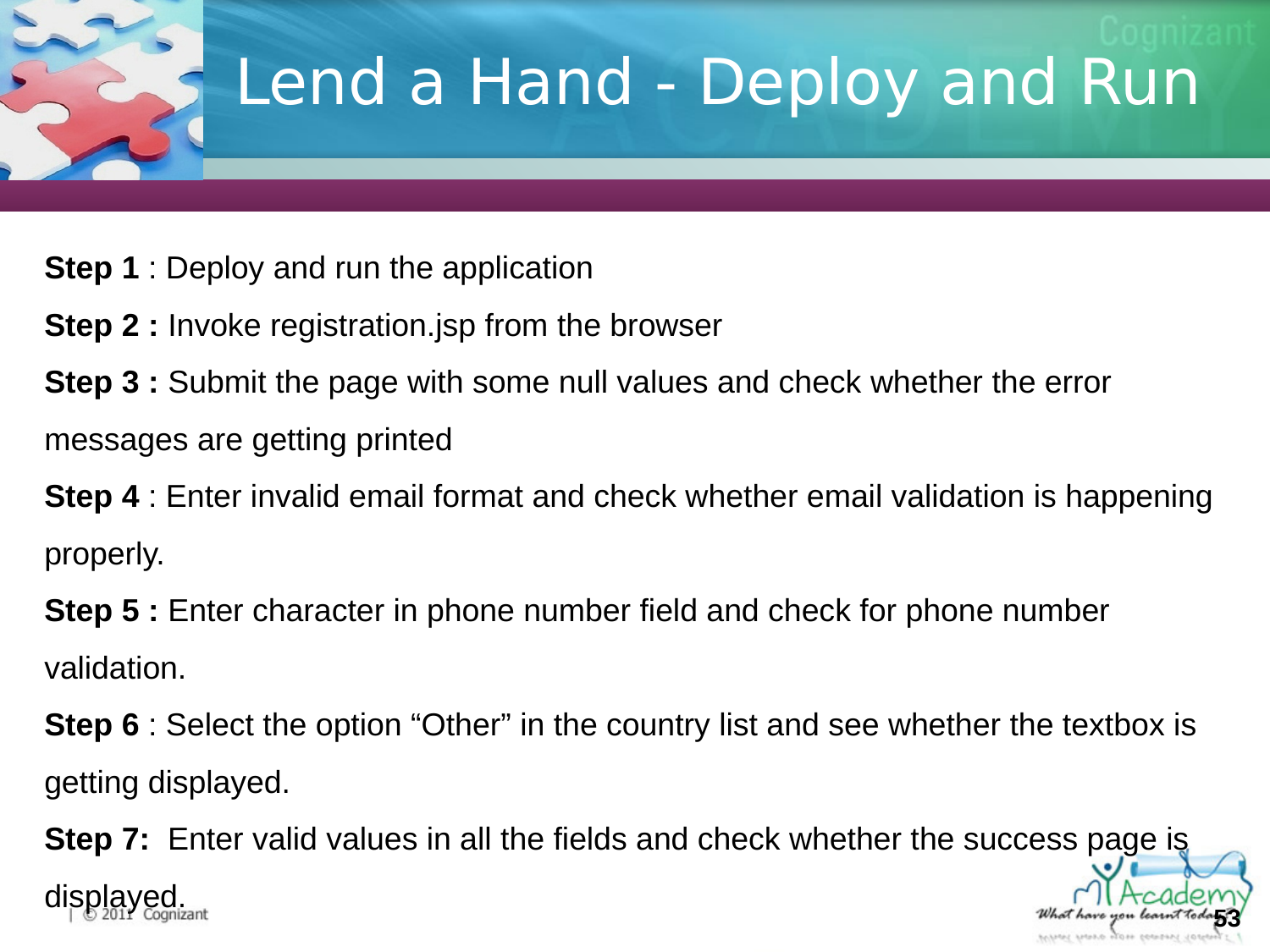

# Lend a Hand - Deploy and Run
Step 1 : Deploy and run the application
Step 2 : Invoke registration.jsp from the browser
Step 3 : Submit the page with some null values and check whether the error messages are getting printed
Step 4 : Enter invalid email format and check whether email validation is happening properly.
Step 5 : Enter character in phone number field and check for phone number validation.
Step 6 : Select the option “Other” in the country list and see whether the textbox is getting displayed.
Step 7:  Enter valid values in all the fields and check whether the success page is displayed.
53